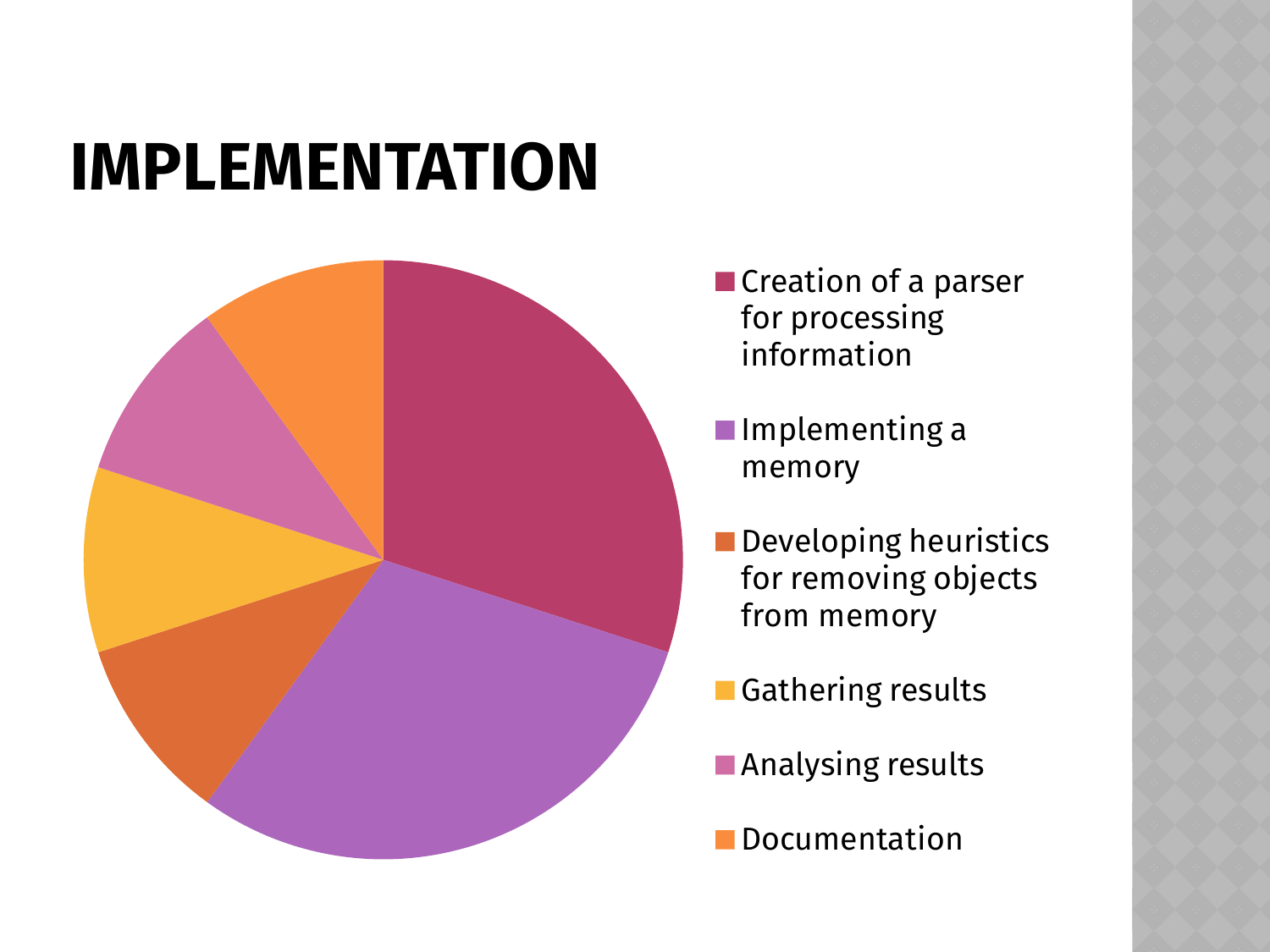

# Implementation

### Chart

| Category | Implementation |
|---|---|
| Creation of a parser for processing information | 3.0 |
| Implementing a memory | 3.0 |
| Developing heuristics for removing objects from memory | 1.0 |
| Gathering results | 1.0 |
| Analysing results | 1.0 |
| Documentation | 1.0 |